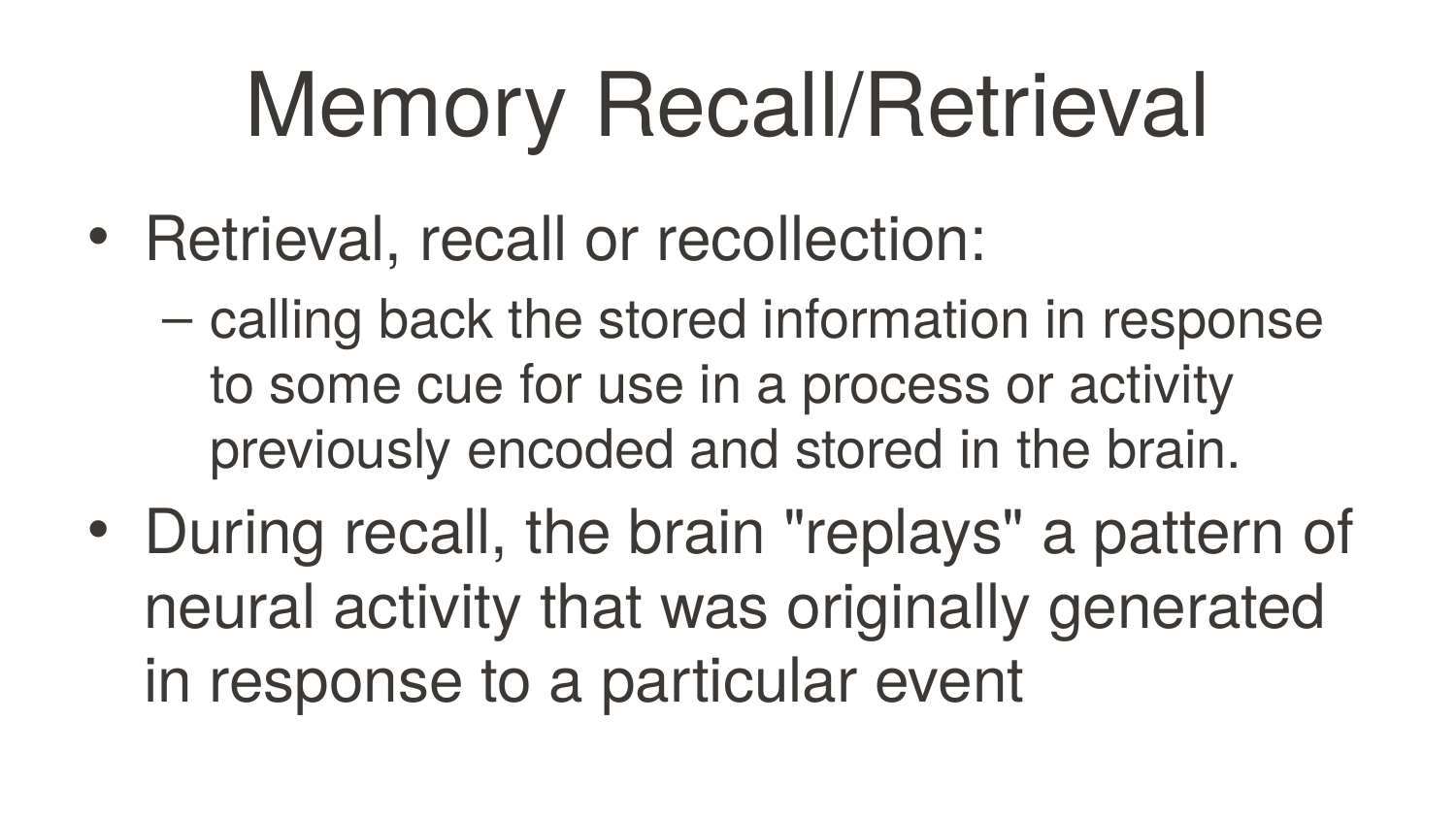

# Memory Recall/Retrieval
Retrieval, recall or recollection:
calling back the stored information in response to some cue for use in a process or activity previously encoded and stored in the brain.
During recall, the brain "replays" a pattern of neural activity that was originally generated in response to a particular event